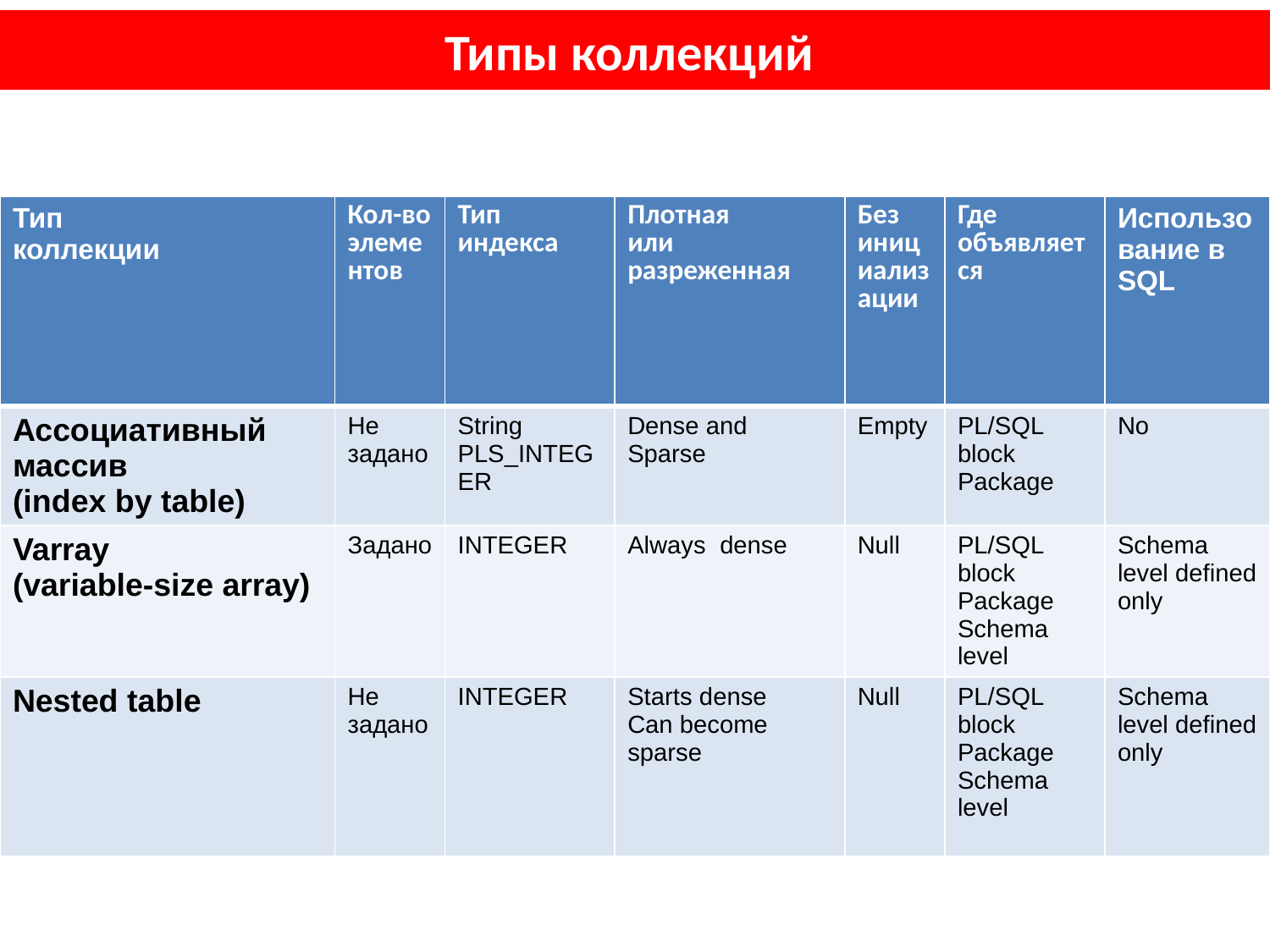

# Типы коллекций
| Тип коллекции | Кол-во элементов | Тип индекса | Плотная или разреженная | Без инициализации | Где объявляется | Использование в SQL |
| --- | --- | --- | --- | --- | --- | --- |
| Ассоциативный массив (index by table) | Не задано | String PLS\_INTEGER | Dense and Sparse | Empty | PL/SQL block Package | No |
| Varray (variable-size array) | Задано | INTEGER | Always dense | Null | PL/SQL block Package Schema level | Schema level defined only |
| Nested table | Не задано | INTEGER | Starts dense Can become sparse | Null | PL/SQL block Package Schema level | Schema level defined only |